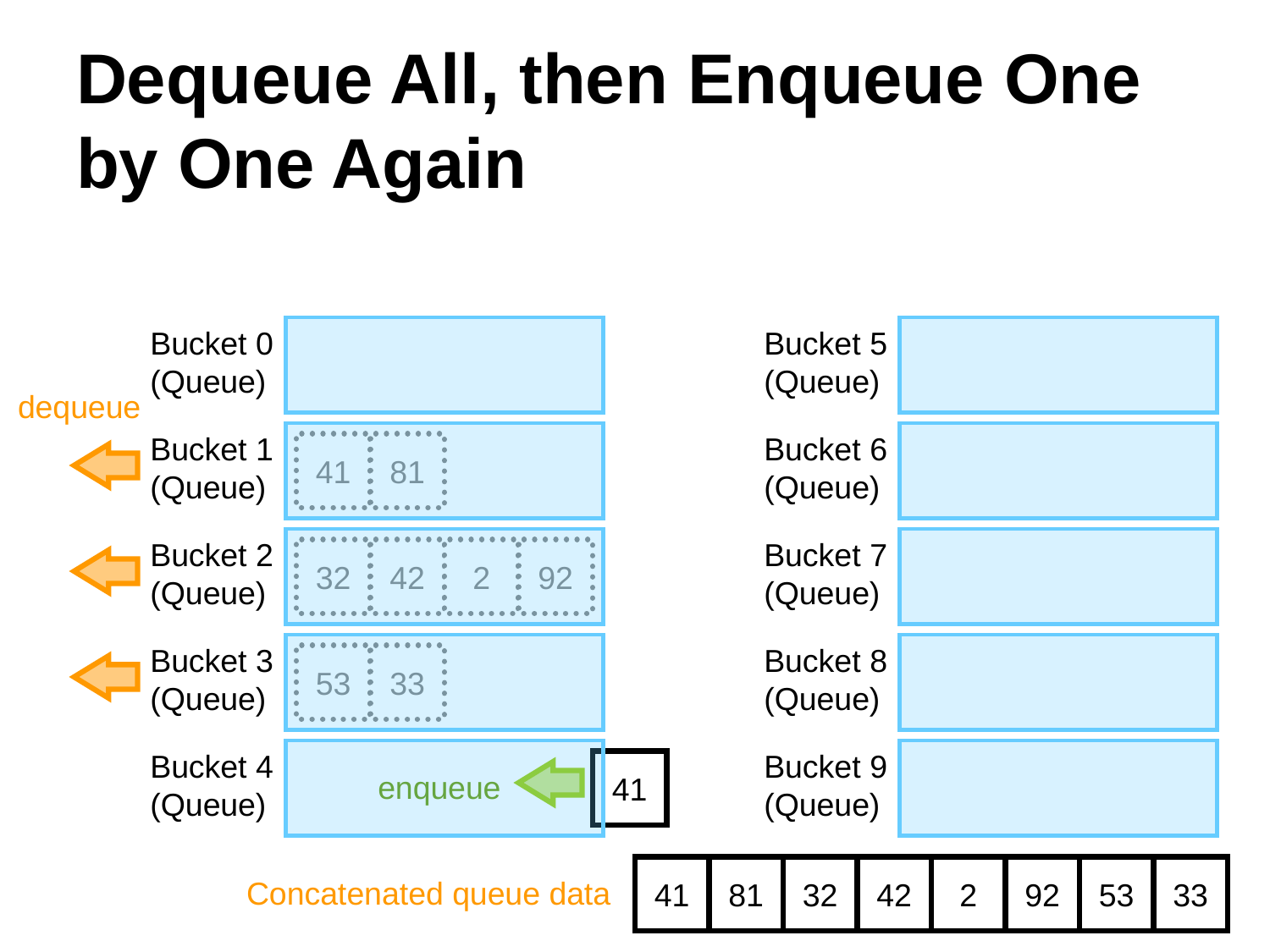

# Dequeue All, then Enqueue One by One Again

Bucket 0 (Queue)
Bucket 5 (Queue)
dequeue

Bucket 1 (Queue)
Bucket 6 (Queue)
41
81

Bucket 2 (Queue)
Bucket 7 (Queue)
32
42
2
92

Bucket 3 (Queue)
Bucket 8 (Queue)
53
33

Bucket 4 (Queue)
Bucket 9 (Queue)
41
enqueue

41
81
32
42
2
92
53
33
7
Concatenated queue data